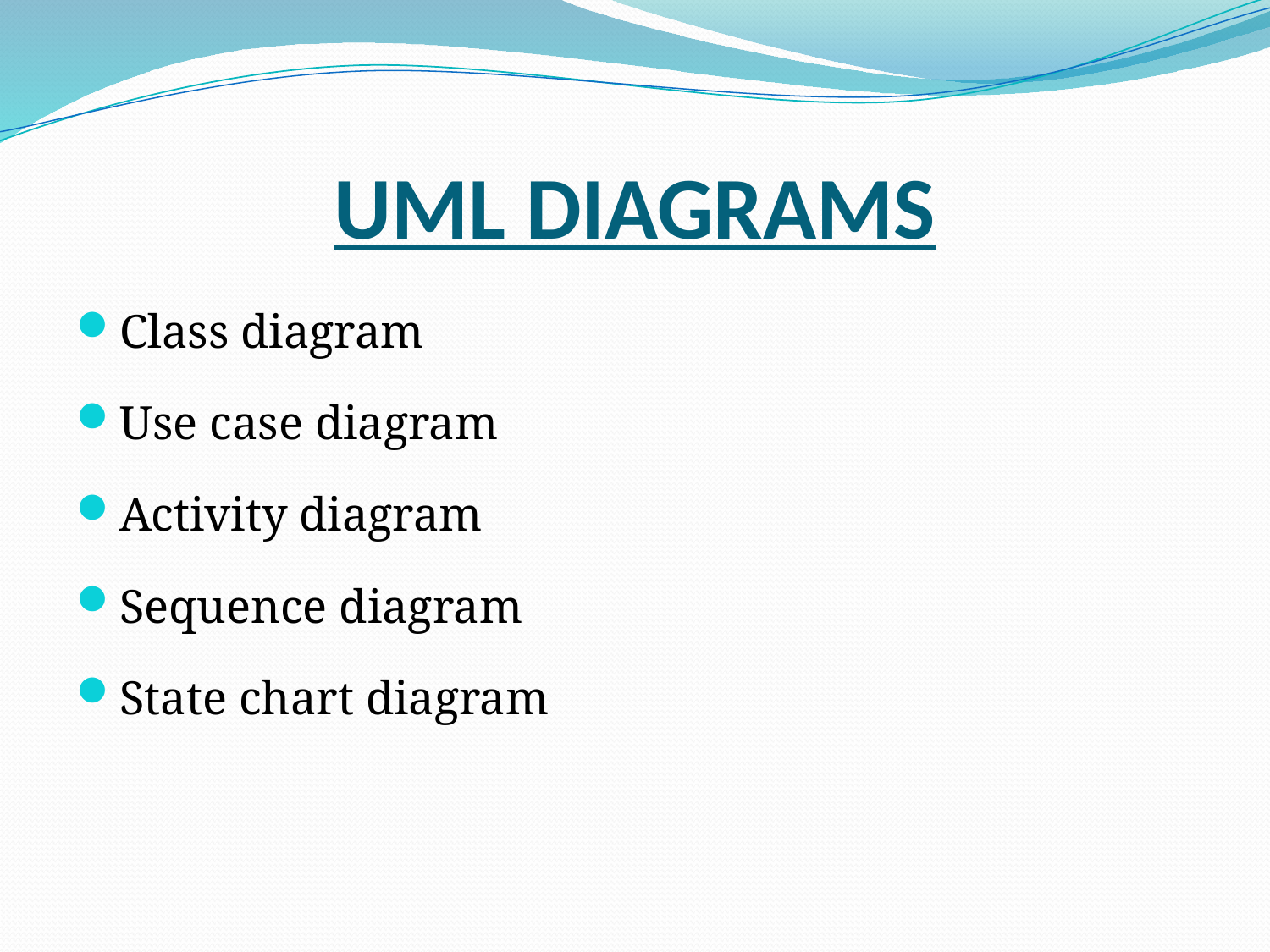

# UML DIAGRAMS
Class diagram
Use case diagram
Activity diagram
Sequence diagram
State chart diagram